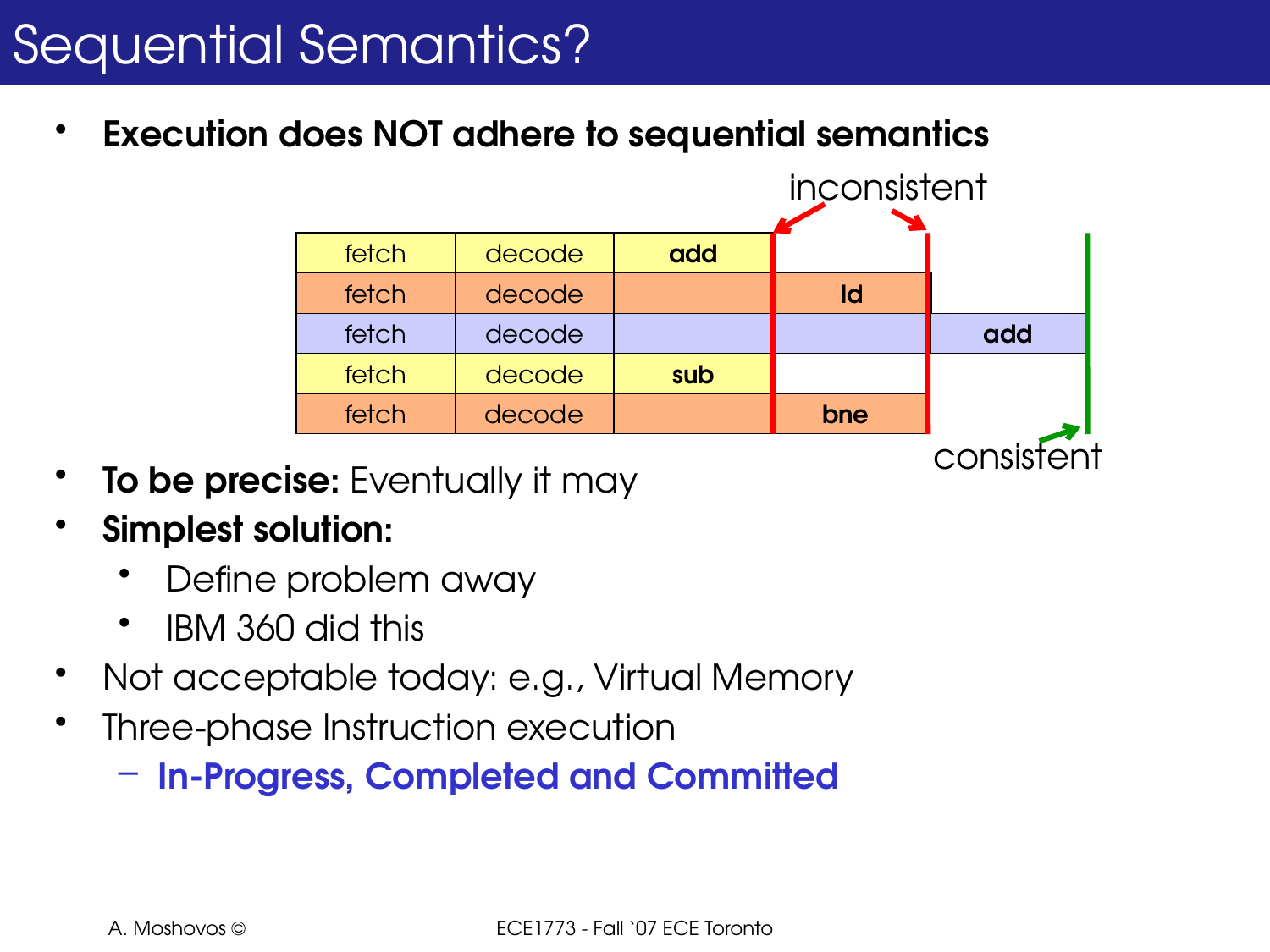

# Sequential Semantics?

Execution does NOT adhere to sequential semantics

To be precise: Eventually it may
Simplest solution:
Define problem away
IBM 360 did this
Not acceptable today: e.g., Virtual Memory
Three-phase Instruction execution
In-Progress, Completed and Committed
inconsistent

fetch
decode
add
fetch
decode

ld
fetch
decode

add
fetch
decode
sub
fetch
decode

bne

consistent
A. Moshovos ©
ECE1773 - Fall ‘07 ECE Toronto